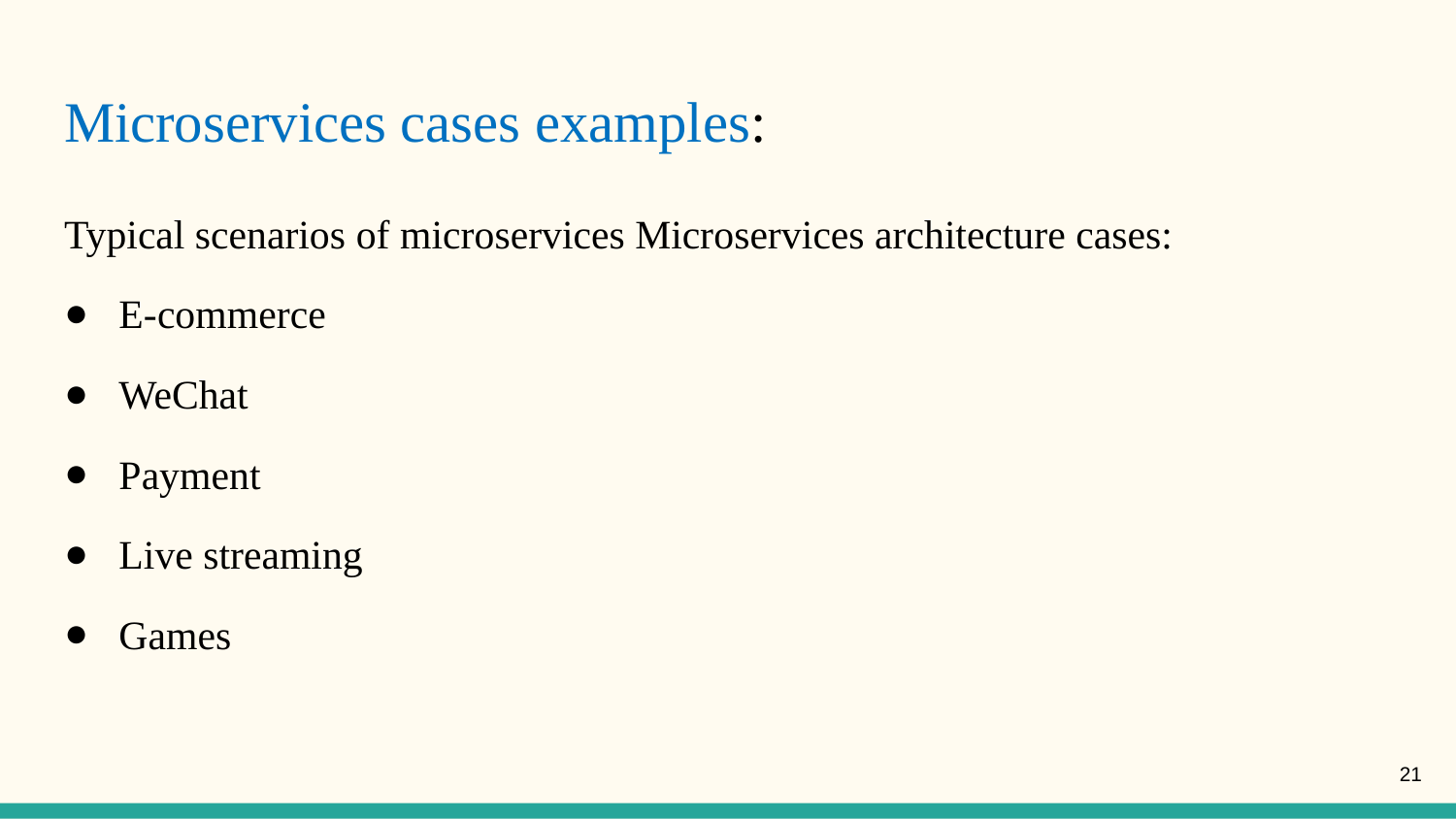

# Microservices cases examples:
Typical scenarios of microservices Microservices architecture cases:
E-commerce
WeChat
Payment
Live streaming
Games
21